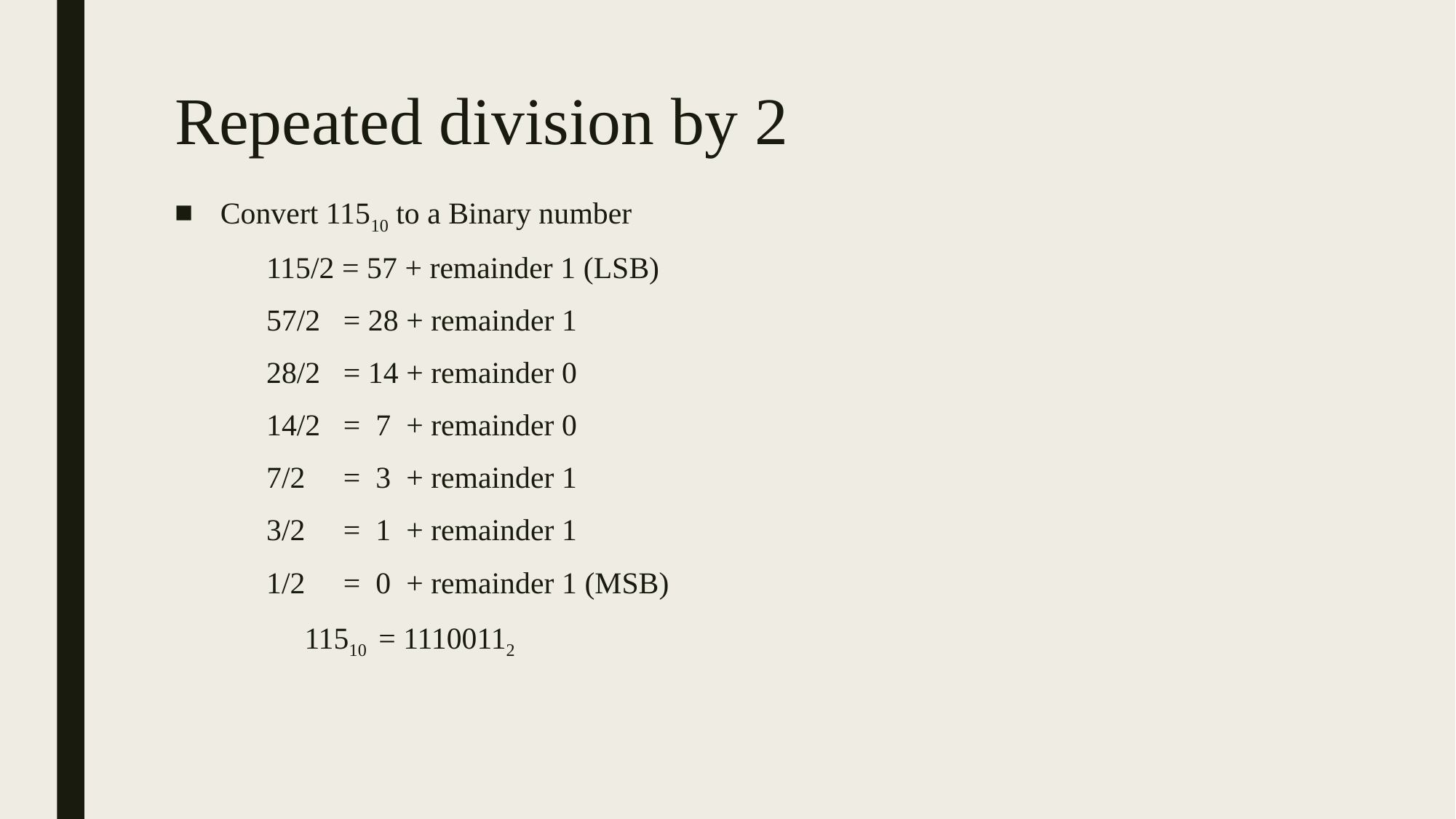

# Repeated division by 2
Convert 11510 to a Binary number
            115/2 = 57 + remainder 1 (LSB)
            57/2   = 28 + remainder 1
            28/2   = 14 + remainder 0
            14/2   =  7  + remainder 0
            7/2     =  3  + remainder 1
            3/2     =  1  + remainder 1
            1/2     =  0  + remainder 1 (MSB)
                 11510  = 11100112